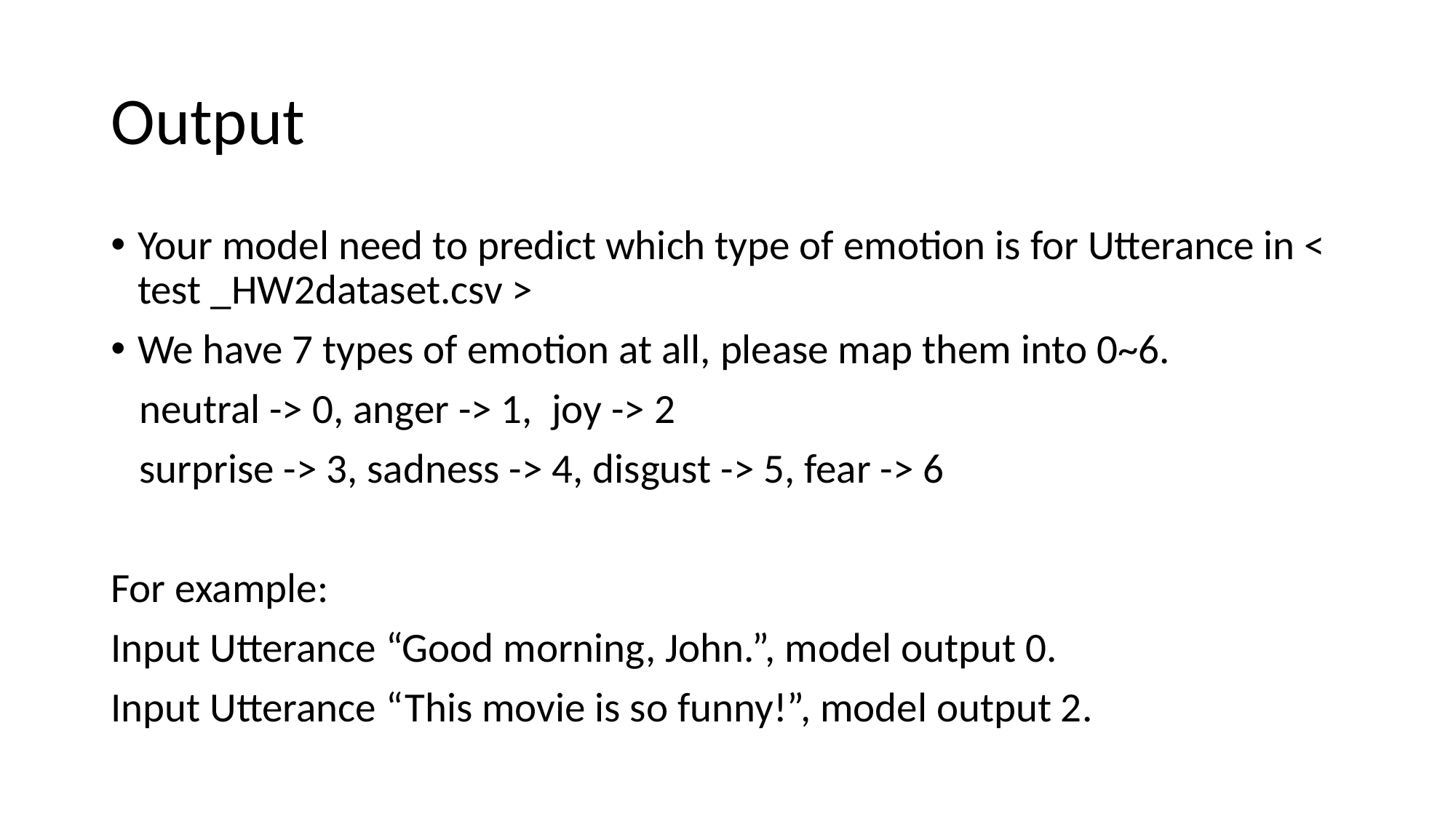

# Output
Your model need to predict which type of emotion is for Utterance in < test _HW2dataset.csv >
We have 7 types of emotion at all, please map them into 0~6.
   neutral -> 0, anger -> 1,  joy -> 2
   surprise -> 3, sadness -> 4, disgust -> 5, fear -> 6

For example:
Input Utterance “Good morning, John.”, model output 0.
Input Utterance “This movie is so funny!”, model output 2.